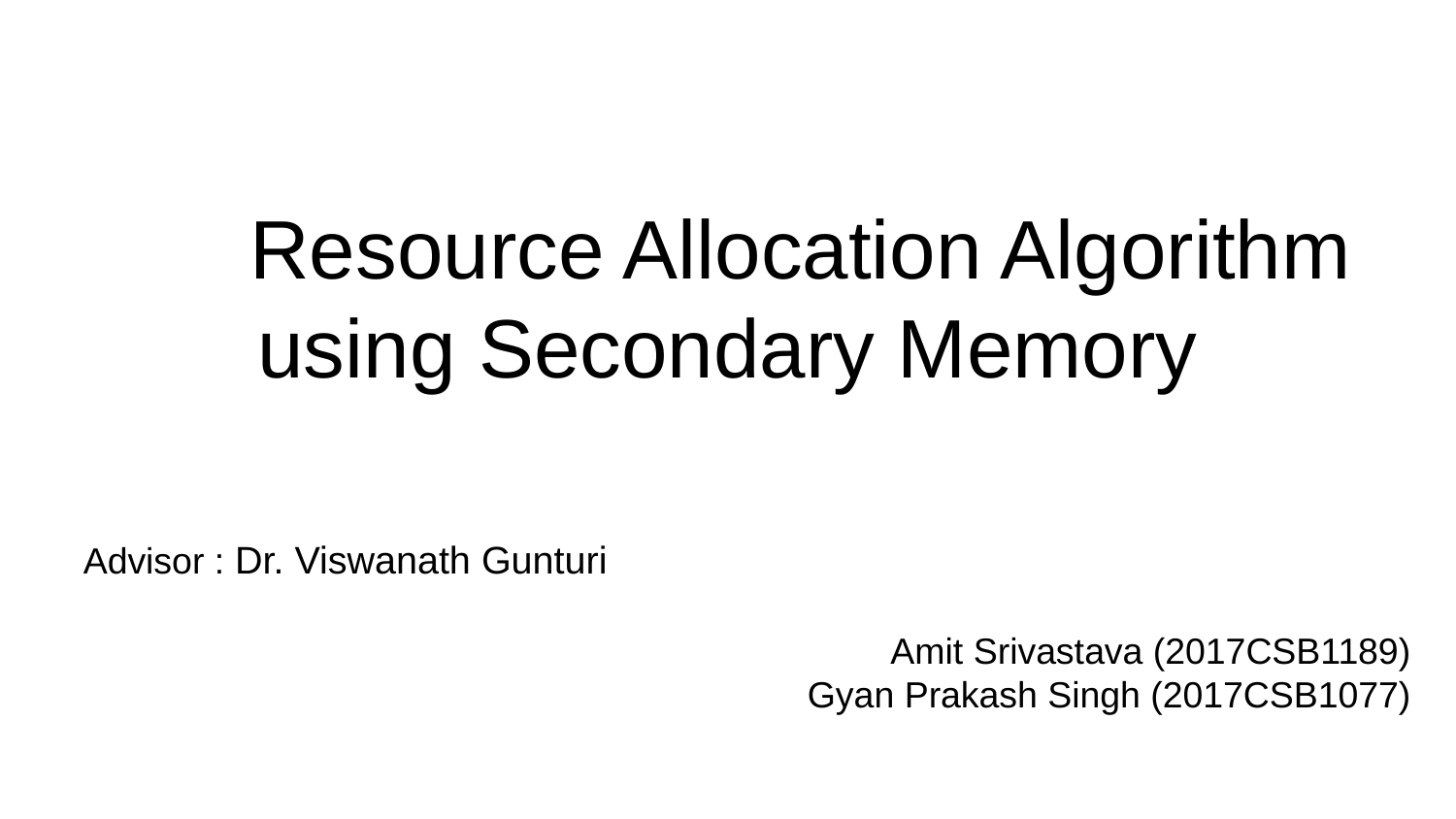

# Resource Allocation Algorithm using Secondary Memory
Advisor : Dr. Viswanath Gunturi

Amit Srivastava (2017CSB1189)
Gyan Prakash Singh (2017CSB1077)